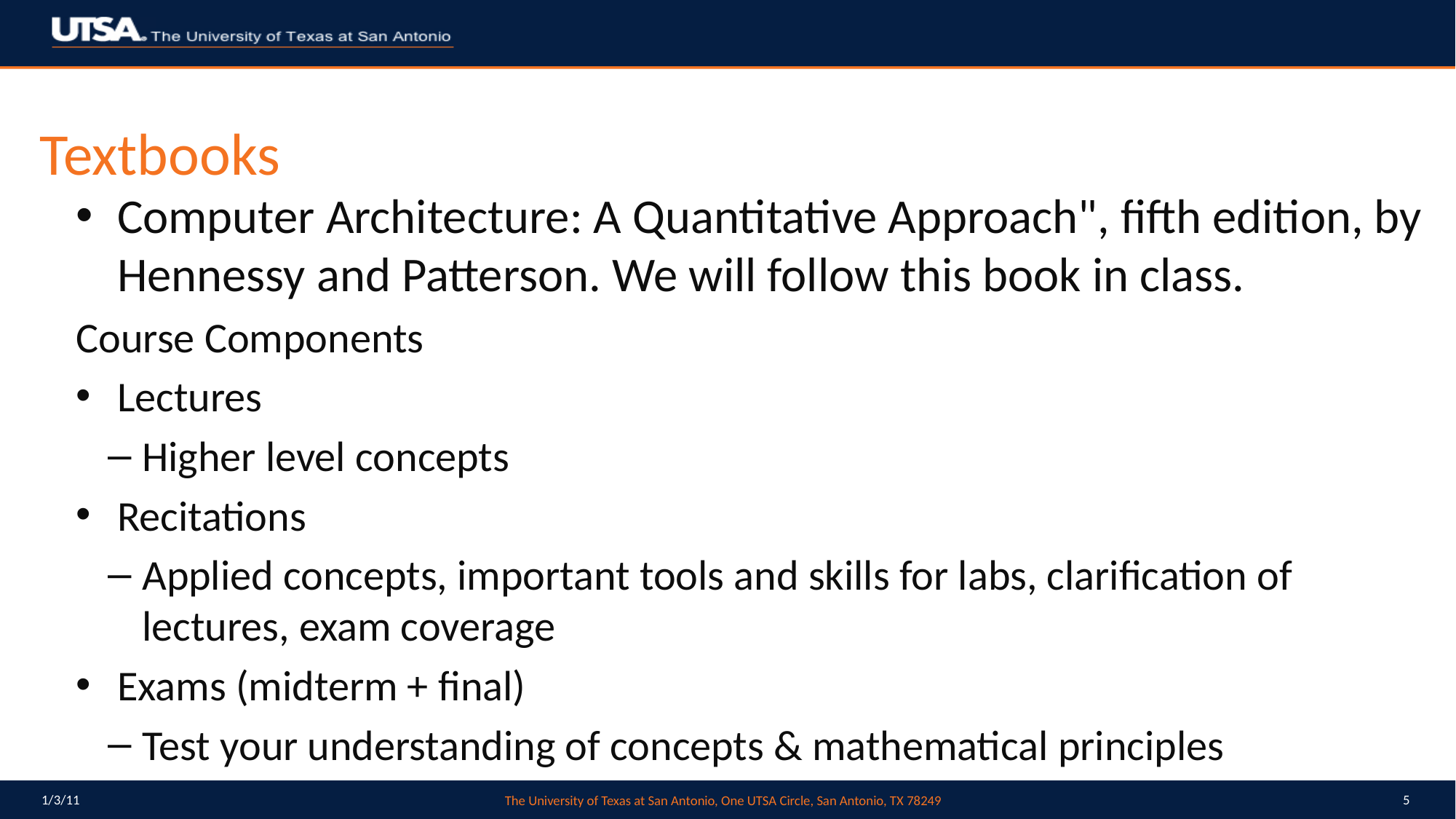

# Textbooks
Computer Architecture: A Quantitative Approach", fifth edition, by Hennessy and Patterson. We will follow this book in class.
Course Components
Lectures
Higher level concepts
Recitations
Applied concepts, important tools and skills for labs, clarification of lectures, exam coverage
Exams (midterm + final)
Test your understanding of concepts & mathematical principles